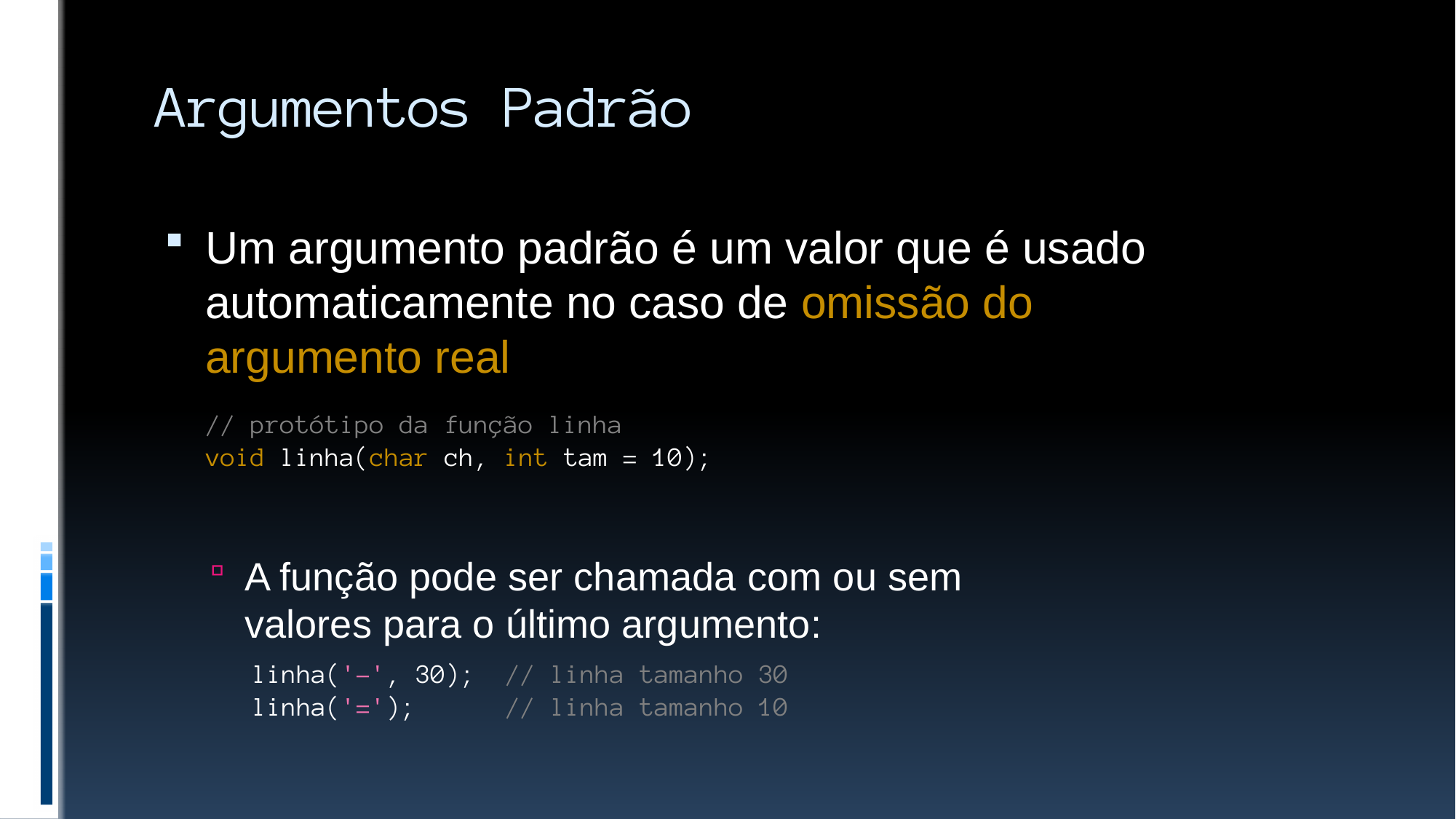

# Argumentos Padrão
Um argumento padrão é um valor que é usado automaticamente no caso de omissão do
argumento real

A função pode ser chamada com ou sem
valores para o último argumento:
// protótipo da função linha
void linha(char ch, int tam = 10);
linha('-', 30);  // linha tamanho 30
linha('=');      // linha tamanho 10